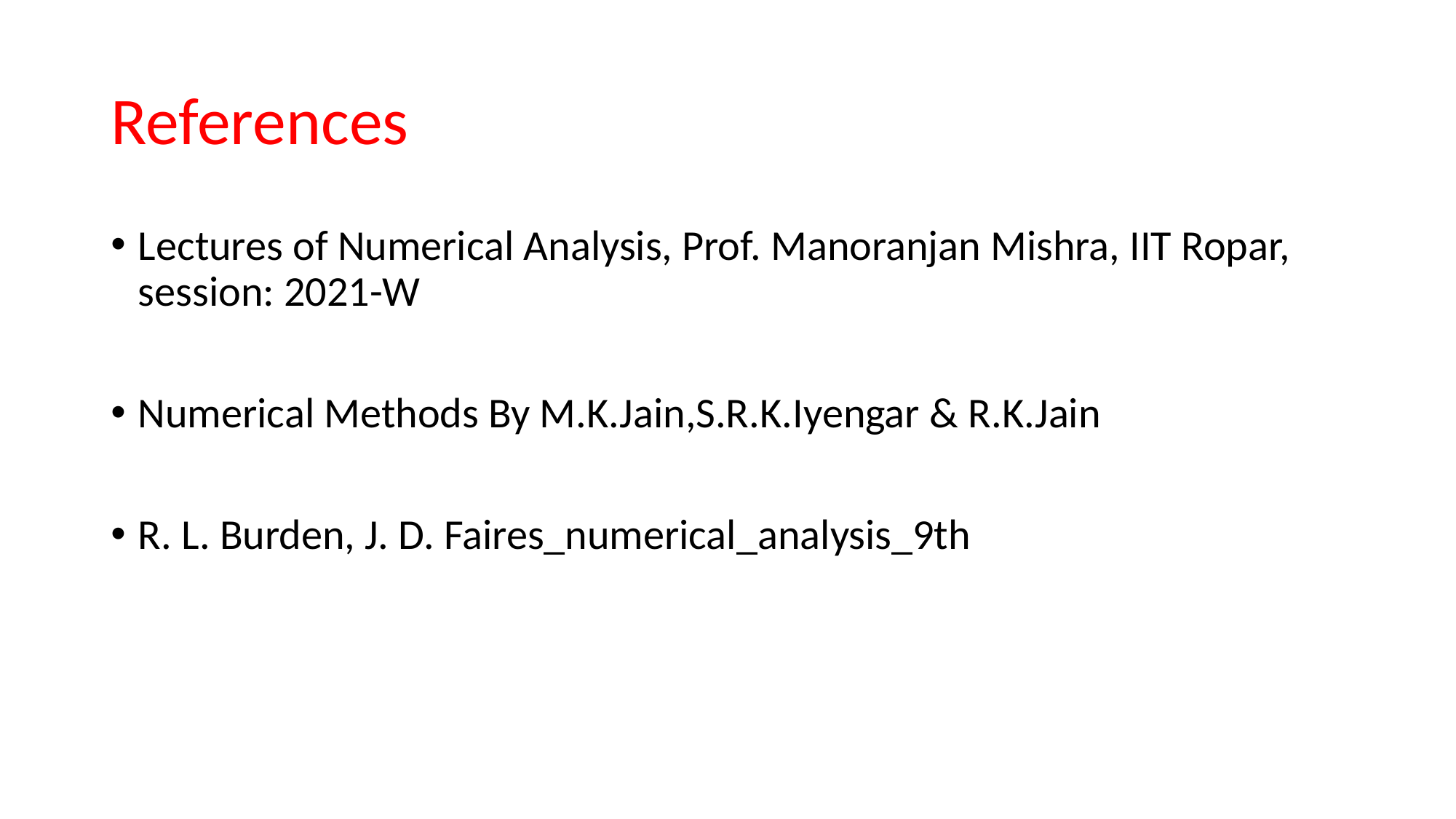

# References
Lectures of Numerical Analysis, Prof. Manoranjan Mishra, IIT Ropar, session: 2021-W

Numerical Methods By M.K.Jain,S.R.K.Iyengar & R.K.Jain

R. L. Burden, J. D. Faires_numerical_analysis_9th